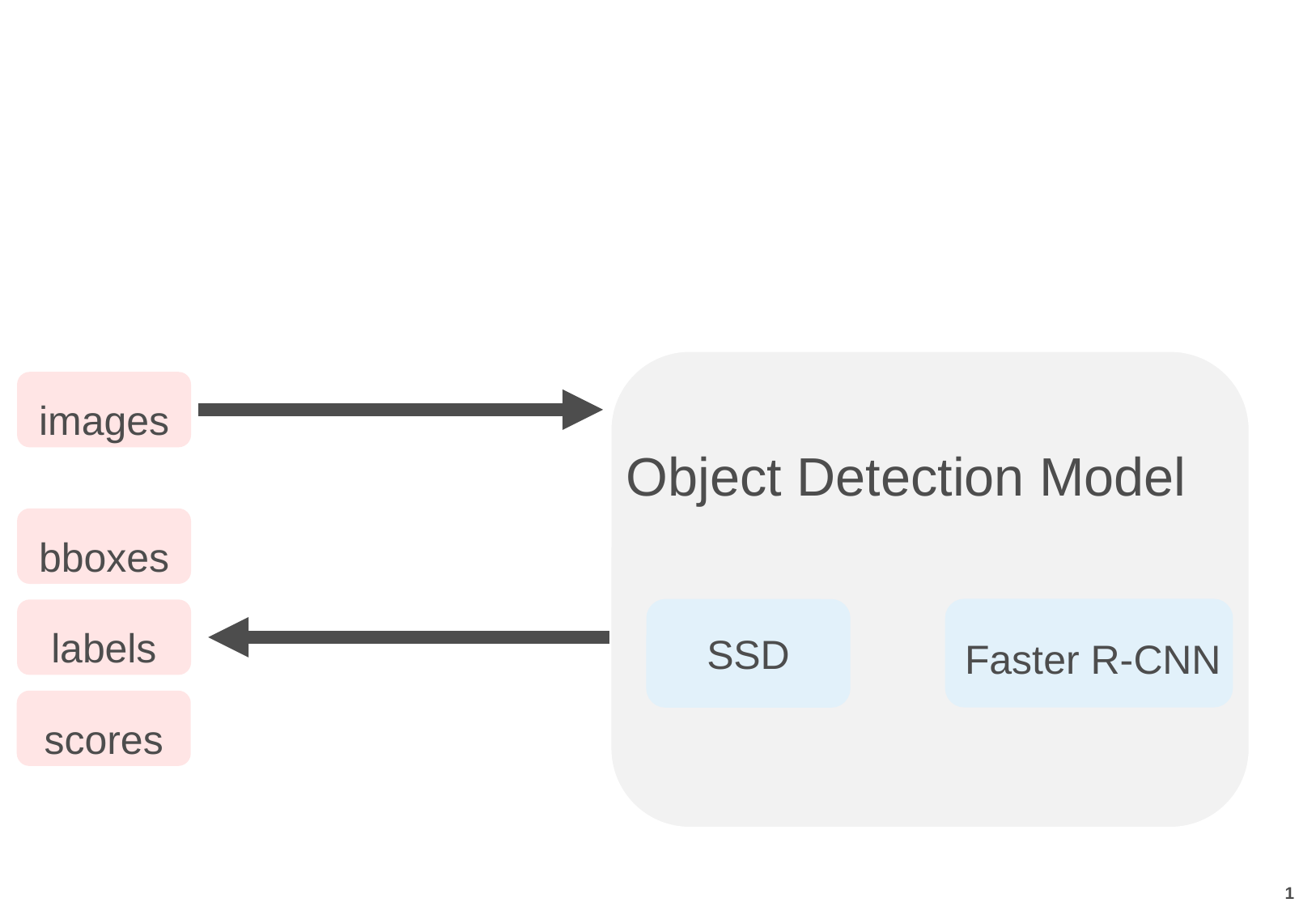

#

images
Object Detection Model
bboxes

labels
SSD
Faster R-CNN
scores
1